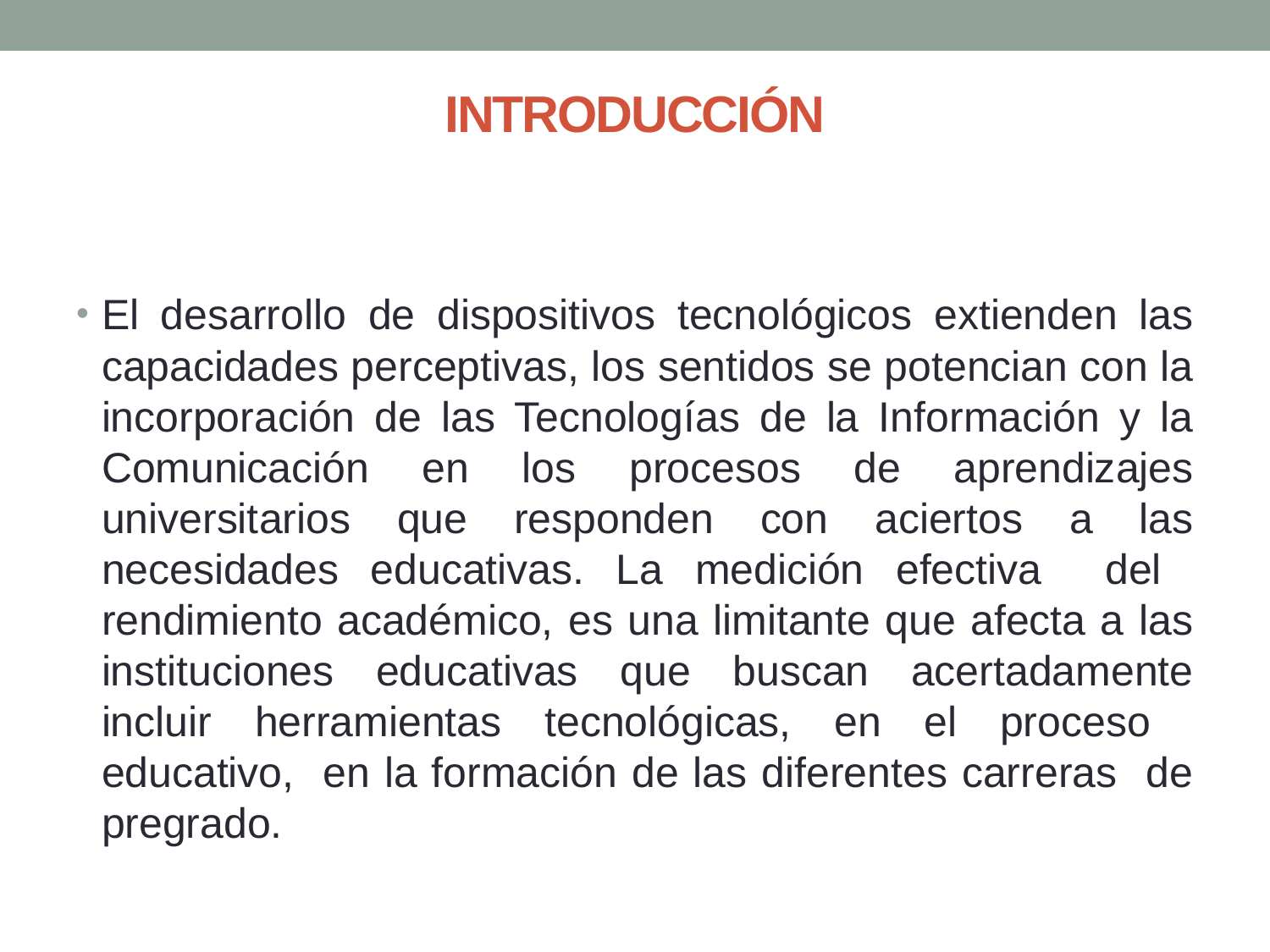

# INTRODUCCIÓN

El desarrollo de dispositivos tecnológicos extienden las capacidades perceptivas, los sentidos se potencian con la incorporación de las Tecnologías de la Información y la Comunicación en los procesos de aprendizajes universitarios que responden con aciertos a las necesidades educativas. La medición efectiva  del  rendimiento académico, es una limitante que afecta a las instituciones educativas que buscan acertadamente incluir herramientas tecnológicas, en el proceso  educativo,  en la formación de las diferentes carreras  de pregrado.